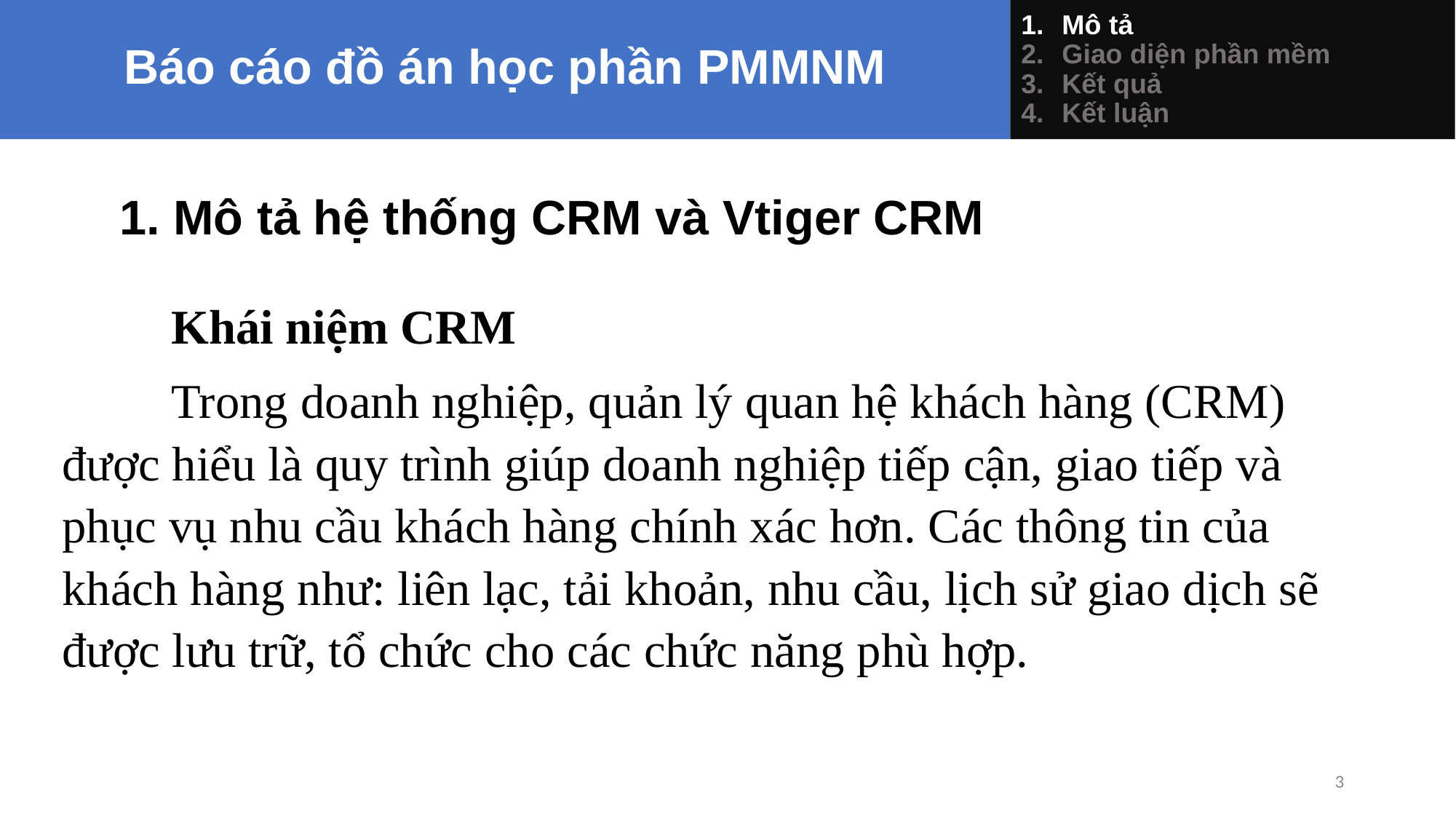

Báo cáo đồ án học phần PMMNM
Mô tả
Giao diện phần mềm
Kết quả
Kết luận
	1. Mô tả hệ thống CRM và Vtiger CRM

	Khái niệm CRM
	Trong doanh nghiệp, quản lý quan hệ khách hàng (CRM) được hiểu là quy trình giúp doanh nghiệp tiếp cận, giao tiếp và phục vụ nhu cầu khách hàng chính xác hơn. Các thông tin của khách hàng như: liên lạc, tải khoản, nhu cầu, lịch sử giao dịch sẽ được lưu trữ, tổ chức cho các chức năng phù hợp.

3